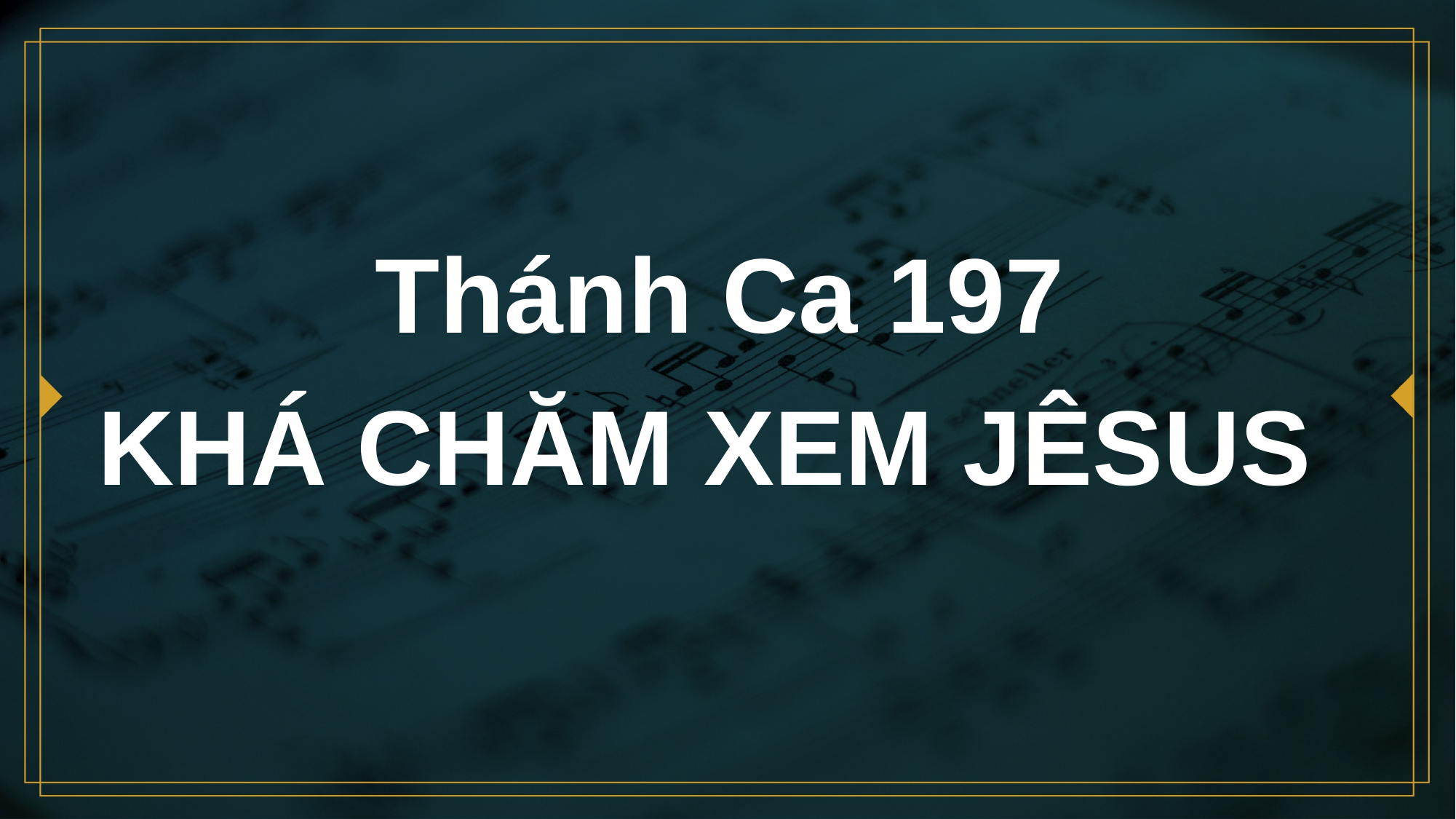

# Thánh Ca 197 KHÁ CHĂM XEM JÊSUS